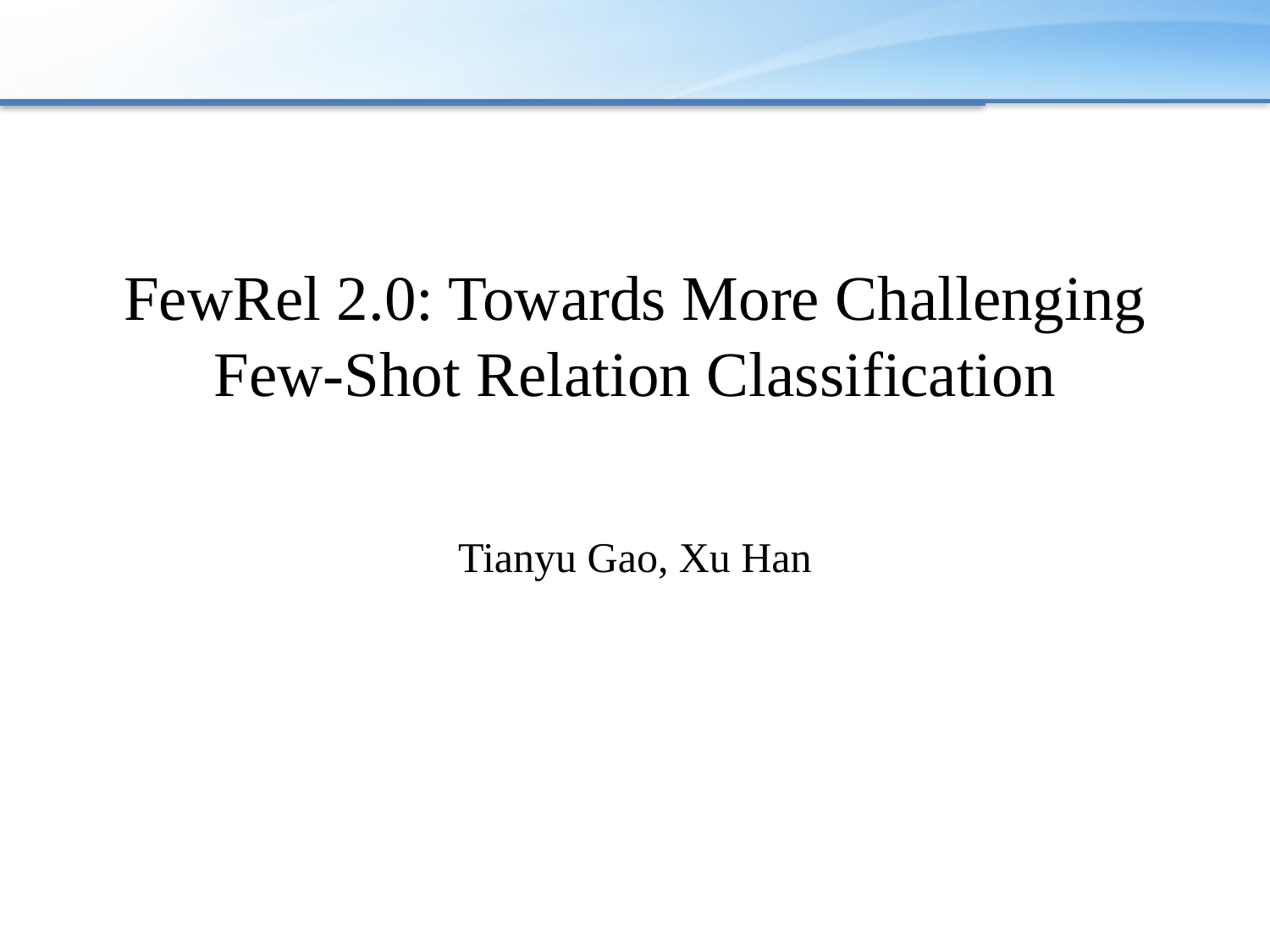

FewRel 2.0: Towards More Challenging Few-Shot Relation Classification
Tianyu Gao, Xu Han